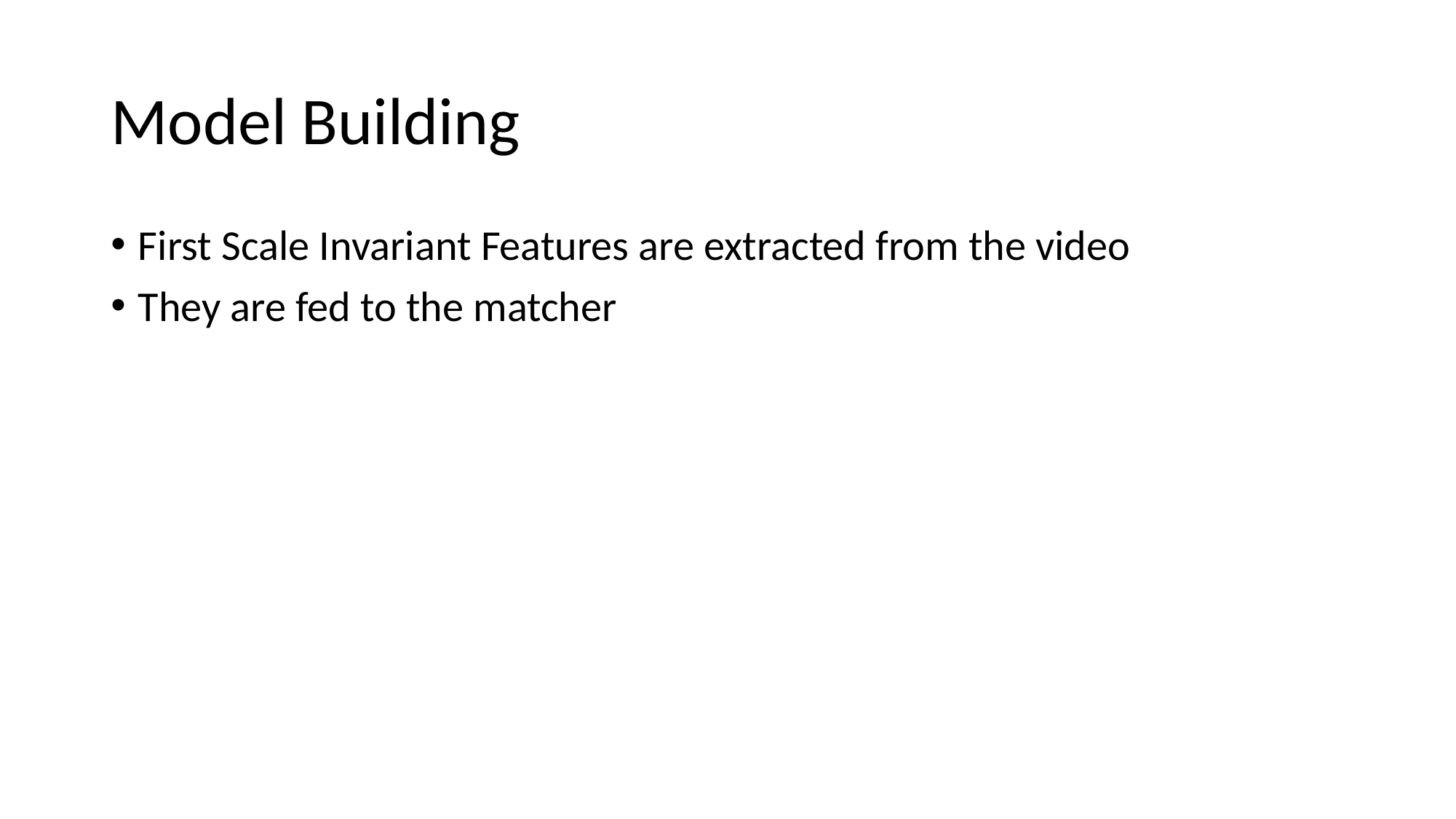

# Model Building
First Scale Invariant Features are extracted from the video
They are fed to the matcher